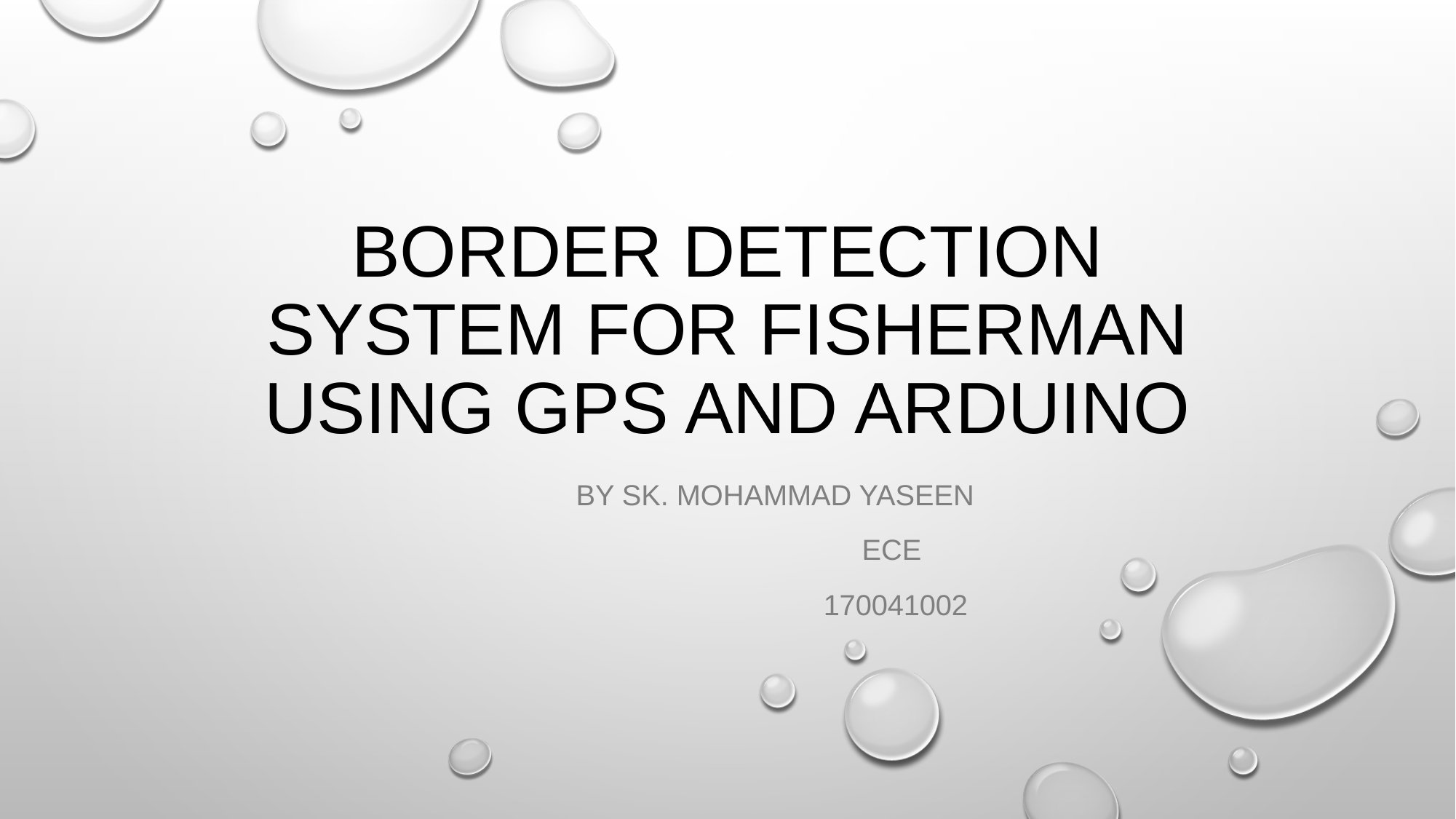

# Border Detection system for fisherman using Gps and arduino
				By sk. Mohammad yaseen
                                         Ece
                                          170041002